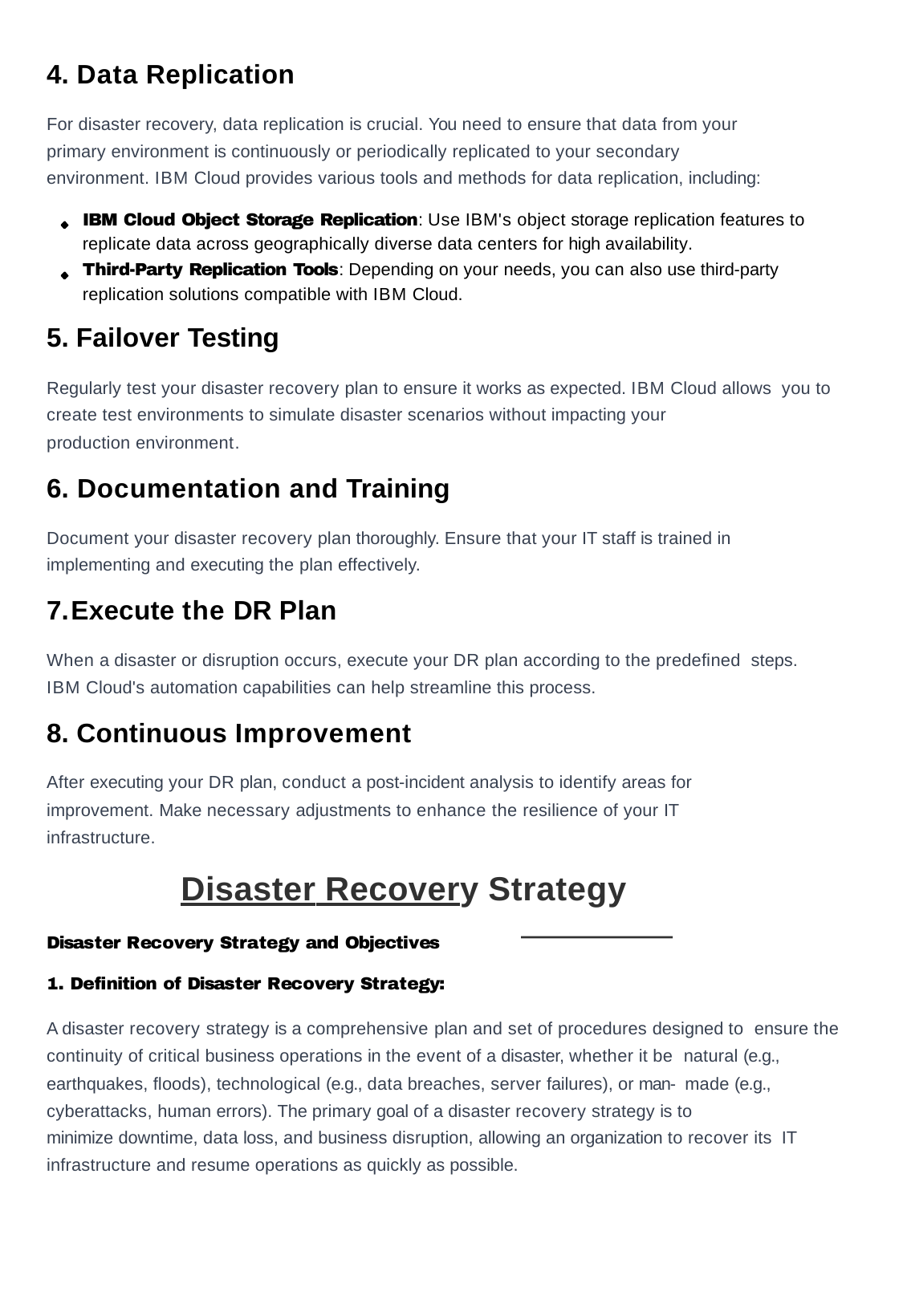

Data Replication
For disaster recovery, data replication is crucial. You need to ensure that data from your  primary environment is continuously or periodically replicated to your secondary
environment. IBM Cloud provides various tools and methods for data replication, including:

IBM Cloud Object Storage Replication: Use IBM's object storage replication features to  replicate data across geographically diverse data centers for high availability.
Third-Party Replication Tools: Depending on your needs, you can also use third-party  replication solutions compatible with IBM Cloud.

Failover Testing
Regularly test your disaster recovery plan to ensure it works as expected. IBM Cloud allows  you to create test environments to simulate disaster scenarios without impacting your
production environment.

Documentation and Training
Document your disaster recovery plan thoroughly. Ensure that your IT staff is trained in  implementing and executing the plan effectively.

Execute the DR Plan
When a disaster or disruption occurs, execute your DR plan according to the predeﬁned  steps. IBM Cloud's automation capabilities can help streamline this process.

Continuous Improvement
After executing your DR plan, conduct a post-incident analysis to identify areas for  improvement. Make necessary adjustments to enhance the resilience of your IT  infrastructure.

Disaster Recovery Strategy
Disaster Recovery Strategy and Objectives

1. Deﬁnition of Disaster Recovery Strategy:
A disaster recovery strategy is a comprehensive plan and set of procedures designed to  ensure the continuity of critical business operations in the event of a disaster, whether it be  natural (e.g., earthquakes, ﬂoods), technological (e.g., data breaches, server failures), or man-  made (e.g., cyberattacks, human errors). The primary goal of a disaster recovery strategy is to
minimize downtime, data loss, and business disruption, allowing an organization to recover its  IT infrastructure and resume operations as quickly as possible.